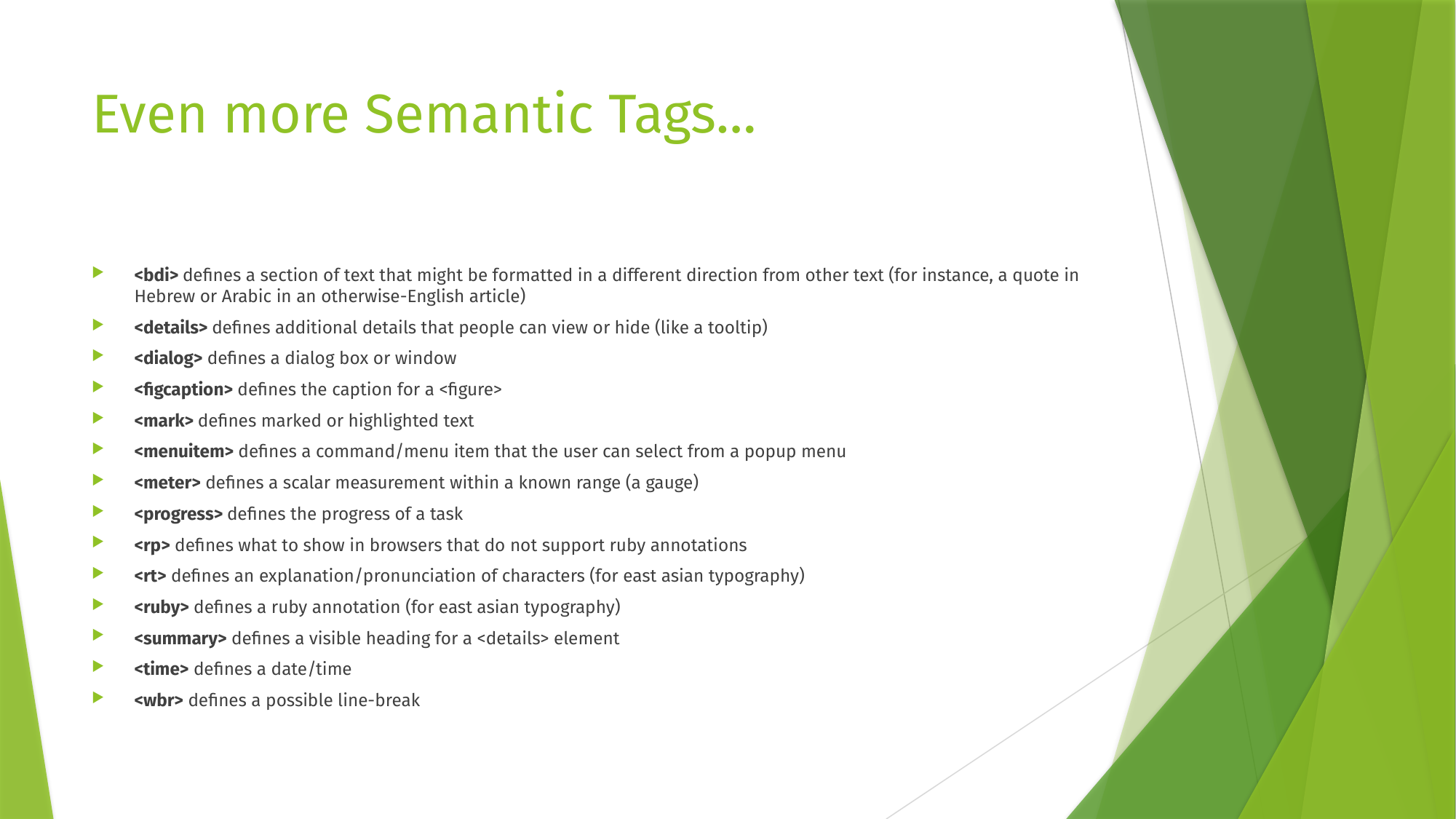

# Even more Semantic Tags…
<bdi> defines a section of text that might be formatted in a different direction from other text (for instance, a quote in Hebrew or Arabic in an otherwise-English article)
<details> defines additional details that people can view or hide (like a tooltip)
<dialog> defines a dialog box or window
<figcaption> defines the caption for a <figure>
<mark> defines marked or highlighted text
<menuitem> defines a command/menu item that the user can select from a popup menu
<meter> defines a scalar measurement within a known range (a gauge)
<progress> defines the progress of a task
<rp> defines what to show in browsers that do not support ruby annotations
<rt> defines an explanation/pronunciation of characters (for east asian typography)
<ruby> defines a ruby annotation (for east asian typography)
<summary> defines a visible heading for a <details> element
<time> defines a date/time
<wbr> defines a possible line-break